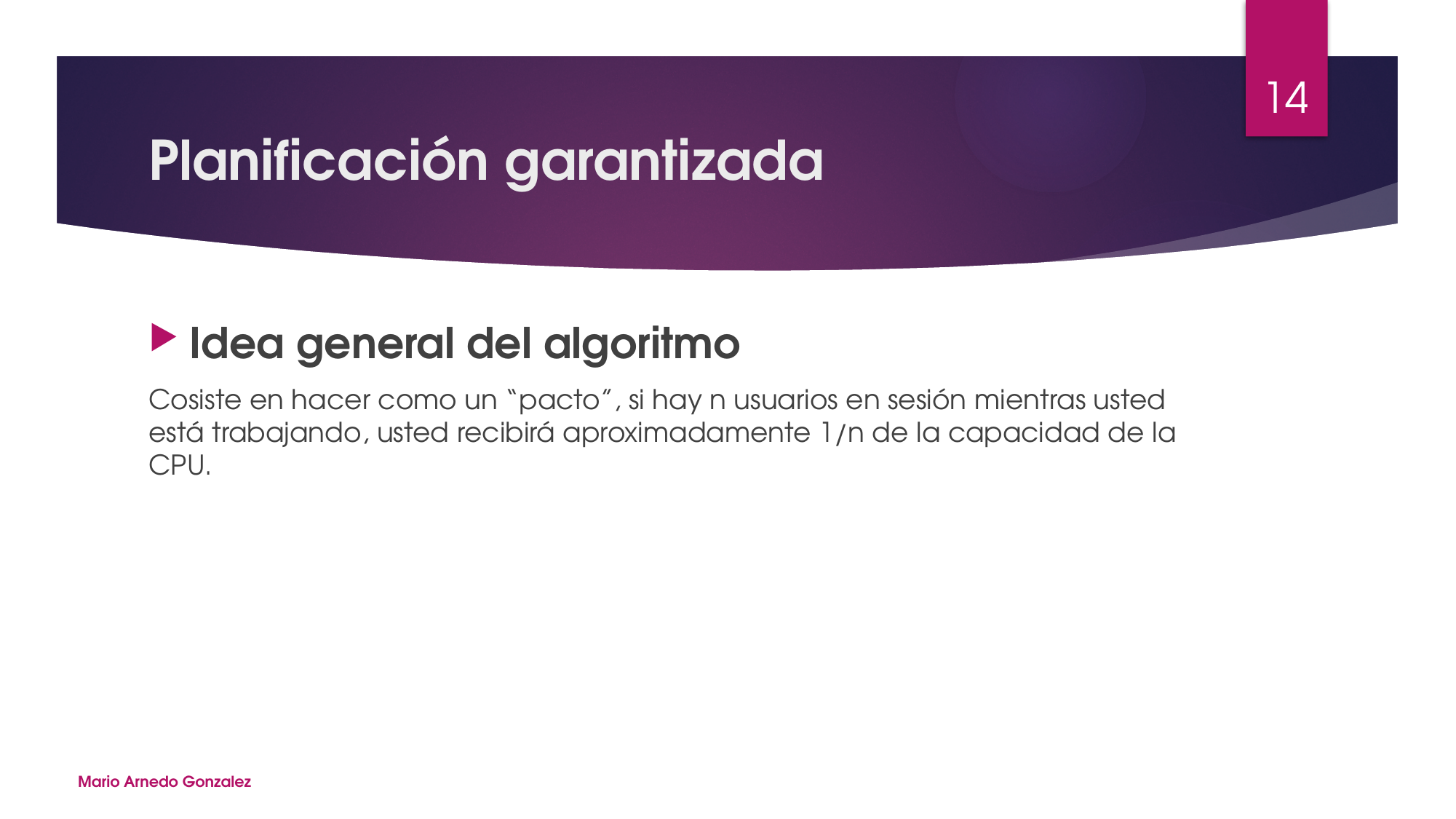

14
# Planificación garantizada
Idea general del algoritmo
Cosiste en hacer como un “pacto”, si hay n usuarios en sesión mientras usted está trabajando, usted recibirá aproximadamente 1/n de la capacidad de la CPU.
Mario Arnedo Gonzalez